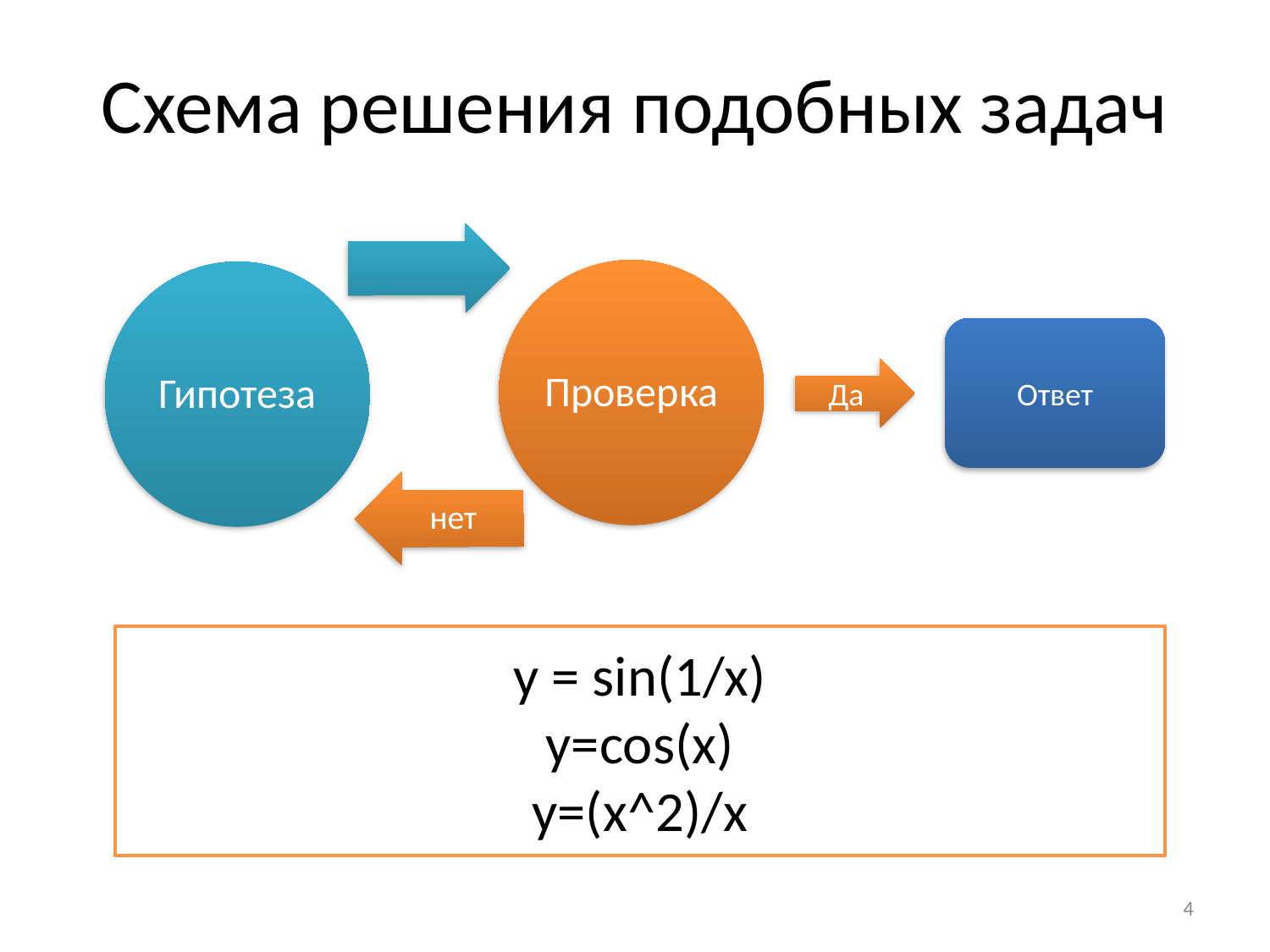

# Схема решения подобных задач
Гипотеза

Проверка
нет
Ответ
Да
y = sin(1/x)
y=cos(x)
y=(x^2)/x
4